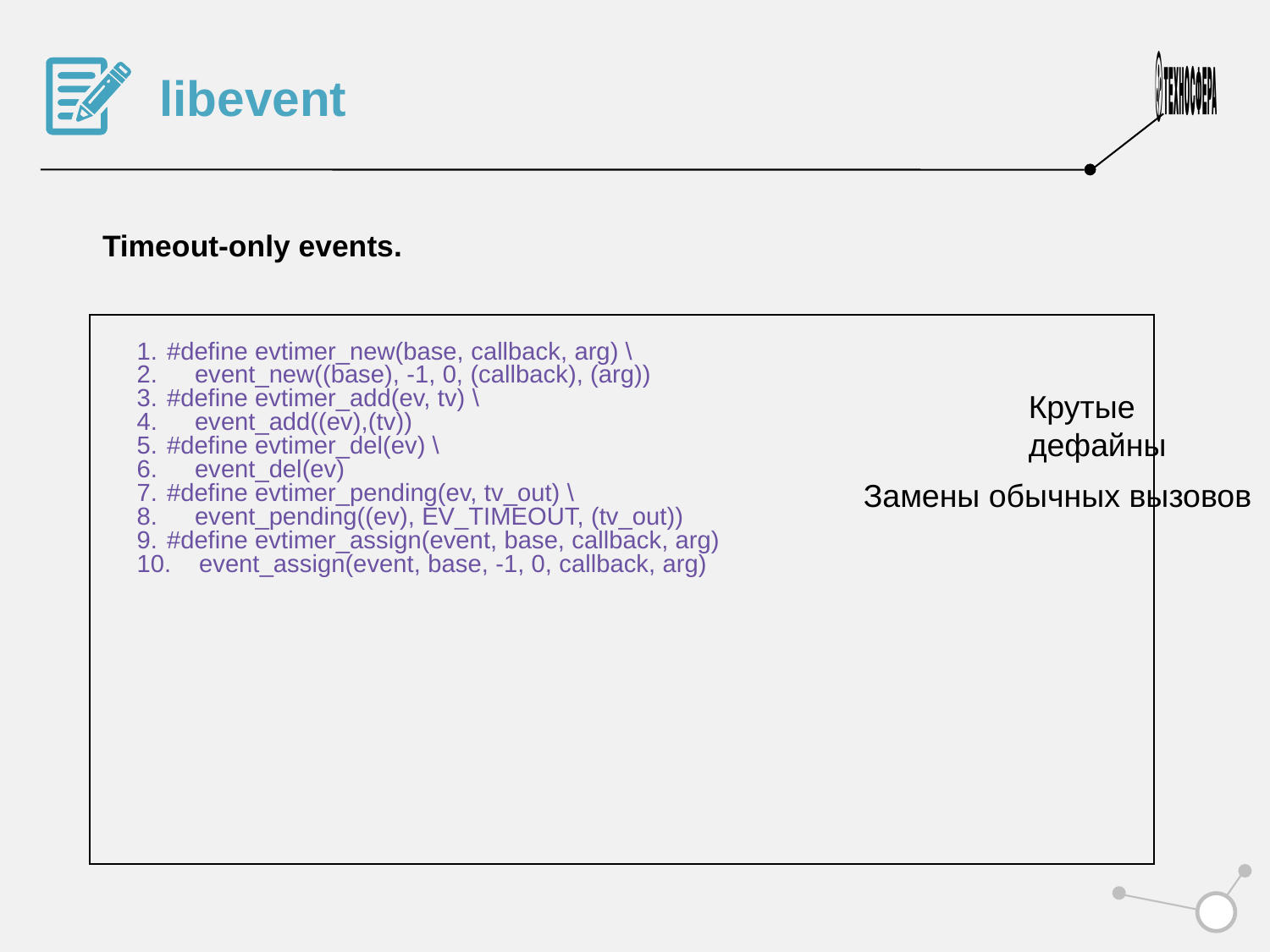

libevent
Timeout-only events.
#define evtimer_new(base, callback, arg) \
    event_new((base), -1, 0, (callback), (arg))
#define evtimer_add(ev, tv) \
    event_add((ev),(tv))
#define evtimer_del(ev) \
    event_del(ev)
#define evtimer_pending(ev, tv_out) \
    event_pending((ev), EV_TIMEOUT, (tv_out))
#define evtimer_assign(event, base, callback, arg)
    event_assign(event, base, -1, 0, callback, arg)
Крутые дефайны
Замены обычных вызовов